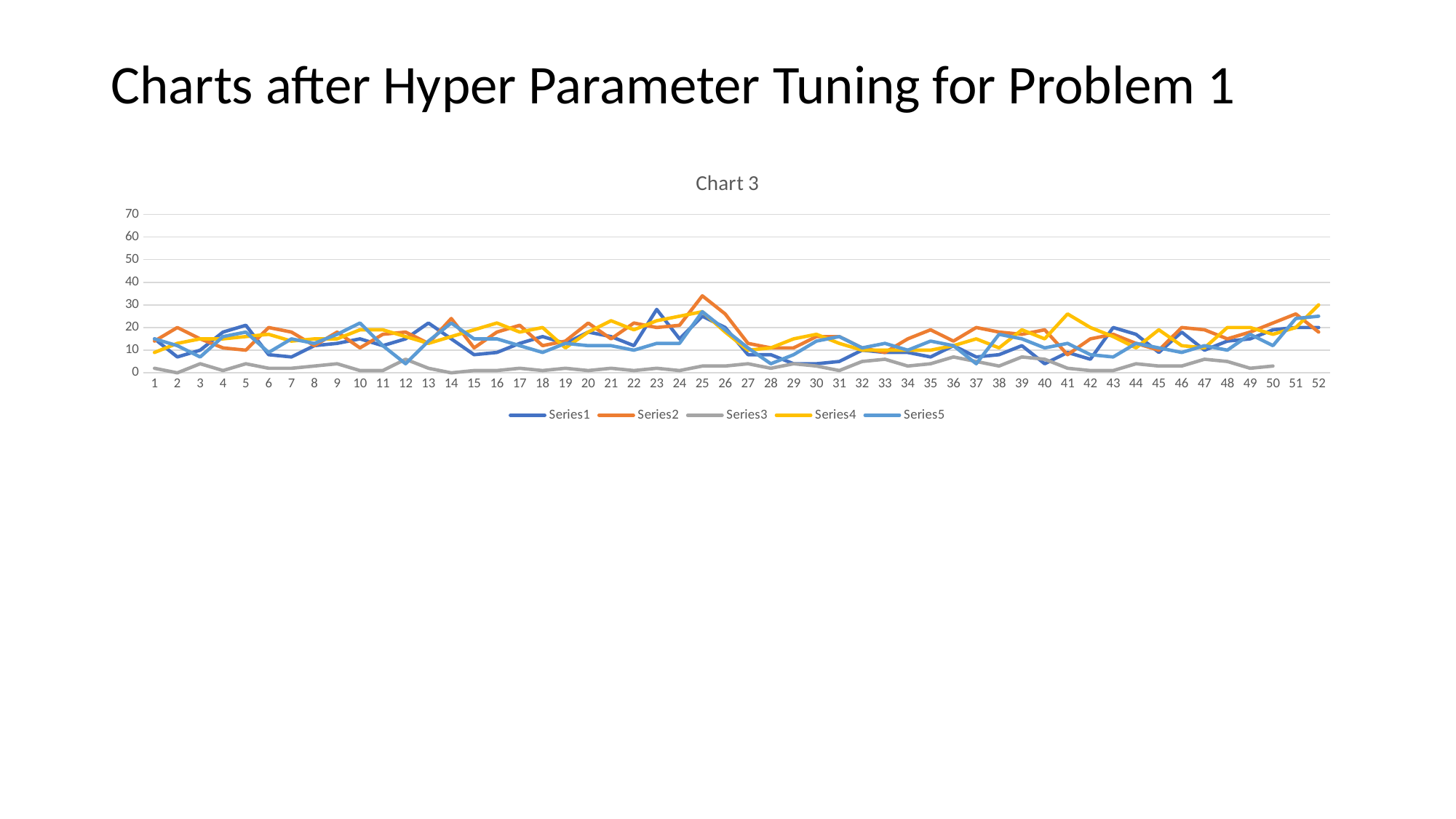

# Charts after Hyper Parameter Tuning for Problem 1

### Chart: Chart 3

| Category |  |  |  |  |  |
|---|---|---|---|---|---|